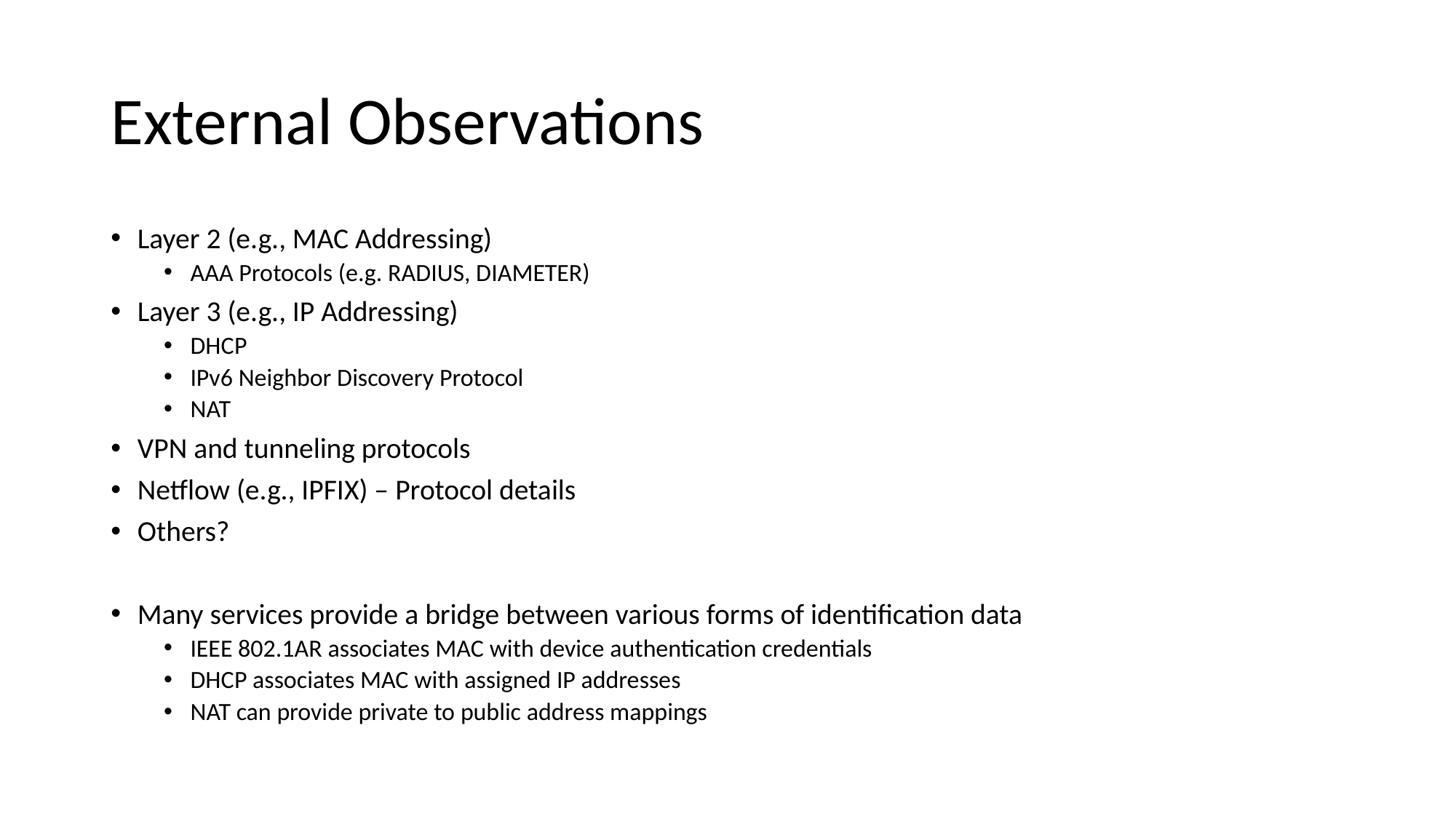

# External Observations
Layer 2 (e.g., MAC Addressing)
AAA Protocols (e.g. RADIUS, DIAMETER)
Layer 3 (e.g., IP Addressing)
DHCP
IPv6 Neighbor Discovery Protocol
NAT
VPN and tunneling protocols
Netflow (e.g., IPFIX) – Protocol details
Others?

Many services provide a bridge between various forms of identification data
IEEE 802.1AR associates MAC with device authentication credentials
DHCP associates MAC with assigned IP addresses
NAT can provide private to public address mappings